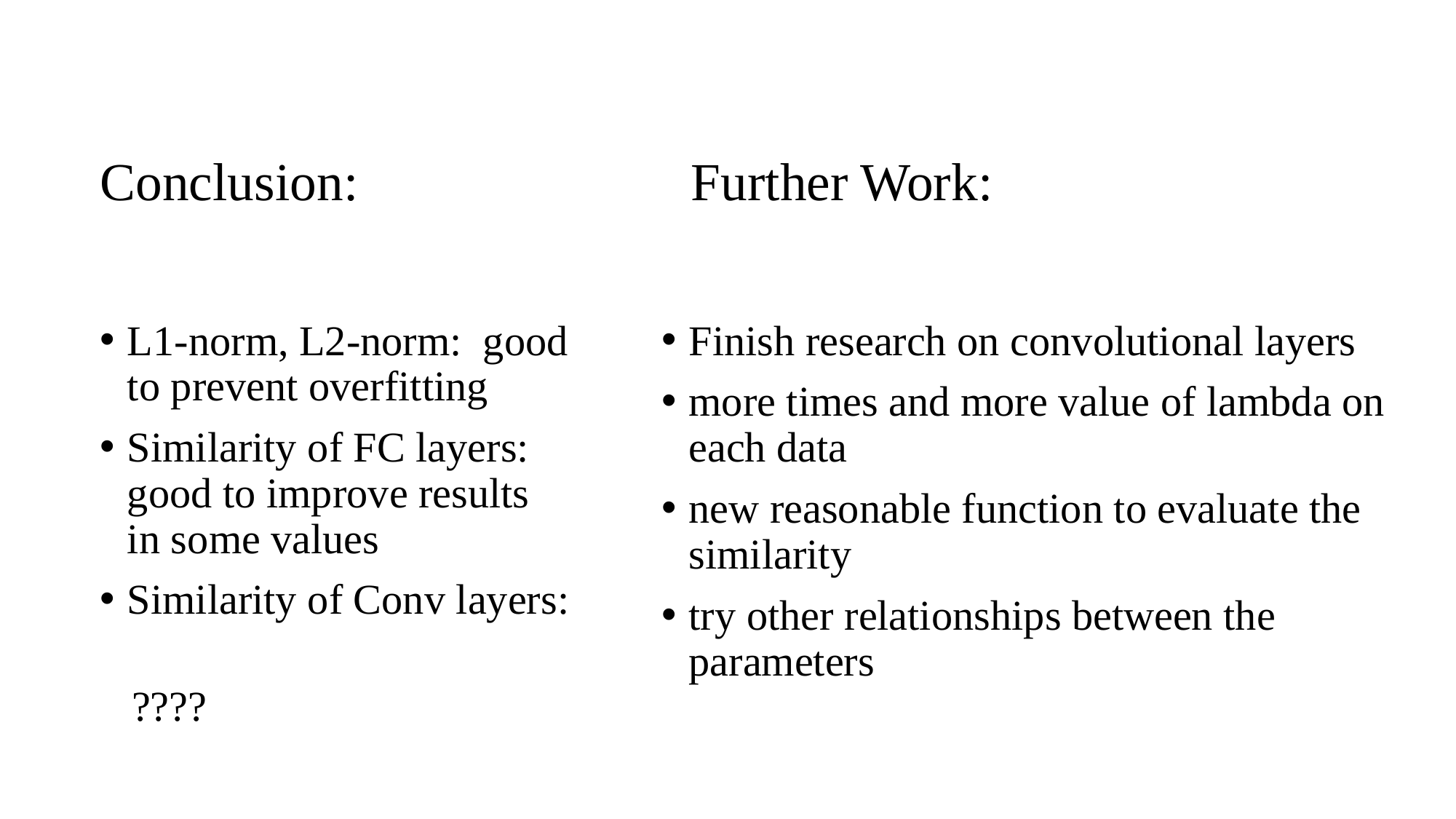

# Conclusion:
Further Work:
L1-norm, L2-norm:  good to prevent overfitting
Similarity of FC layers:  good to improve results  in some values
Similarity of Conv layers:
   ????
Finish research on convolutional layers
more times and more value of lambda on each data
new reasonable function to evaluate the similarity
try other relationships between the parameters